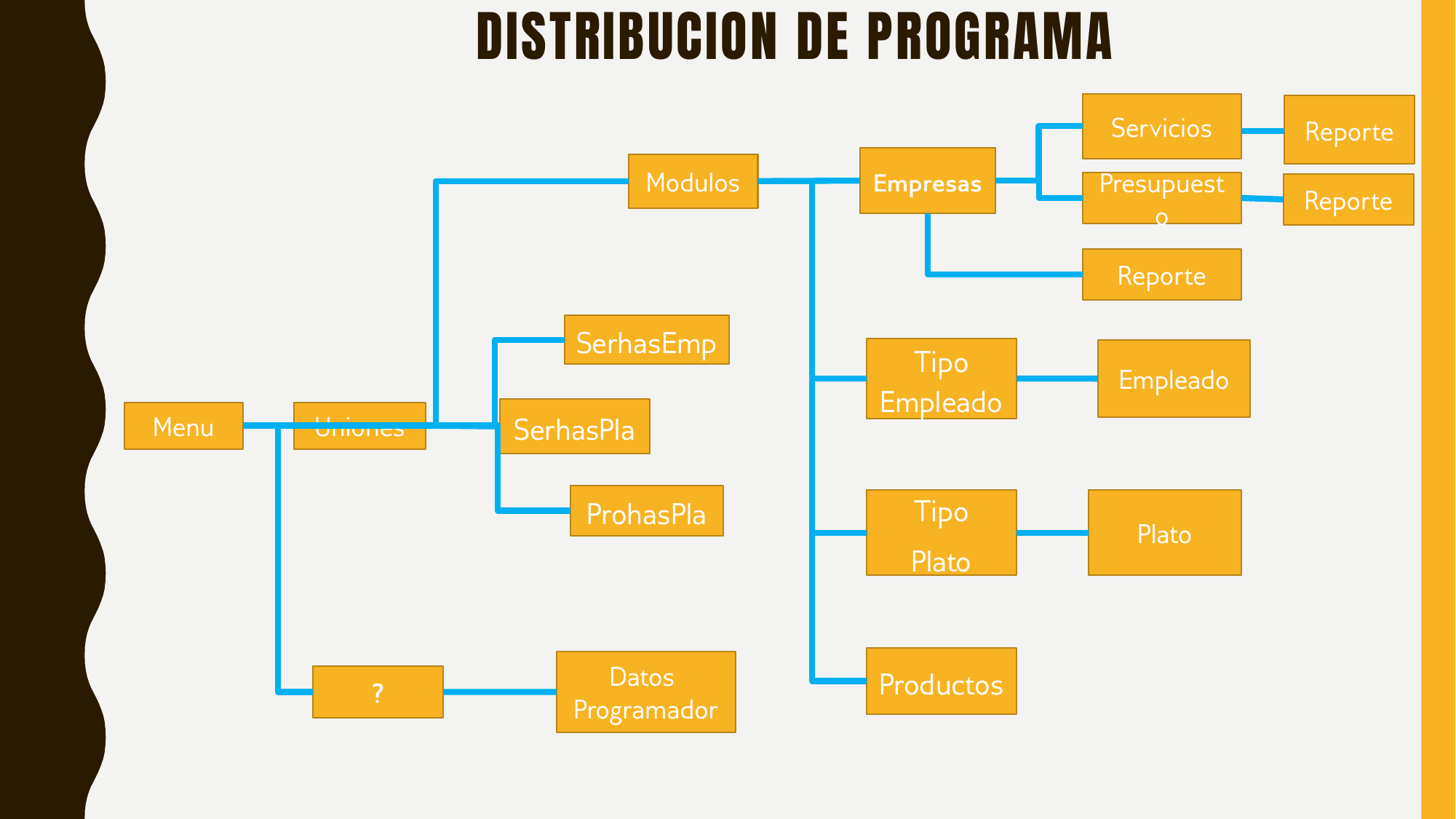

# Distribucion de Programa
Servicios
Reporte
Empresas
Modulos
Presupuesto
Reporte
Reporte
SerhasEmp
Tipo Empleado
Empleado
SerhasPla
Menu
Uniones
ProhasPla
Tipo
Plato
Plato
Productos
Datos
Programador
?